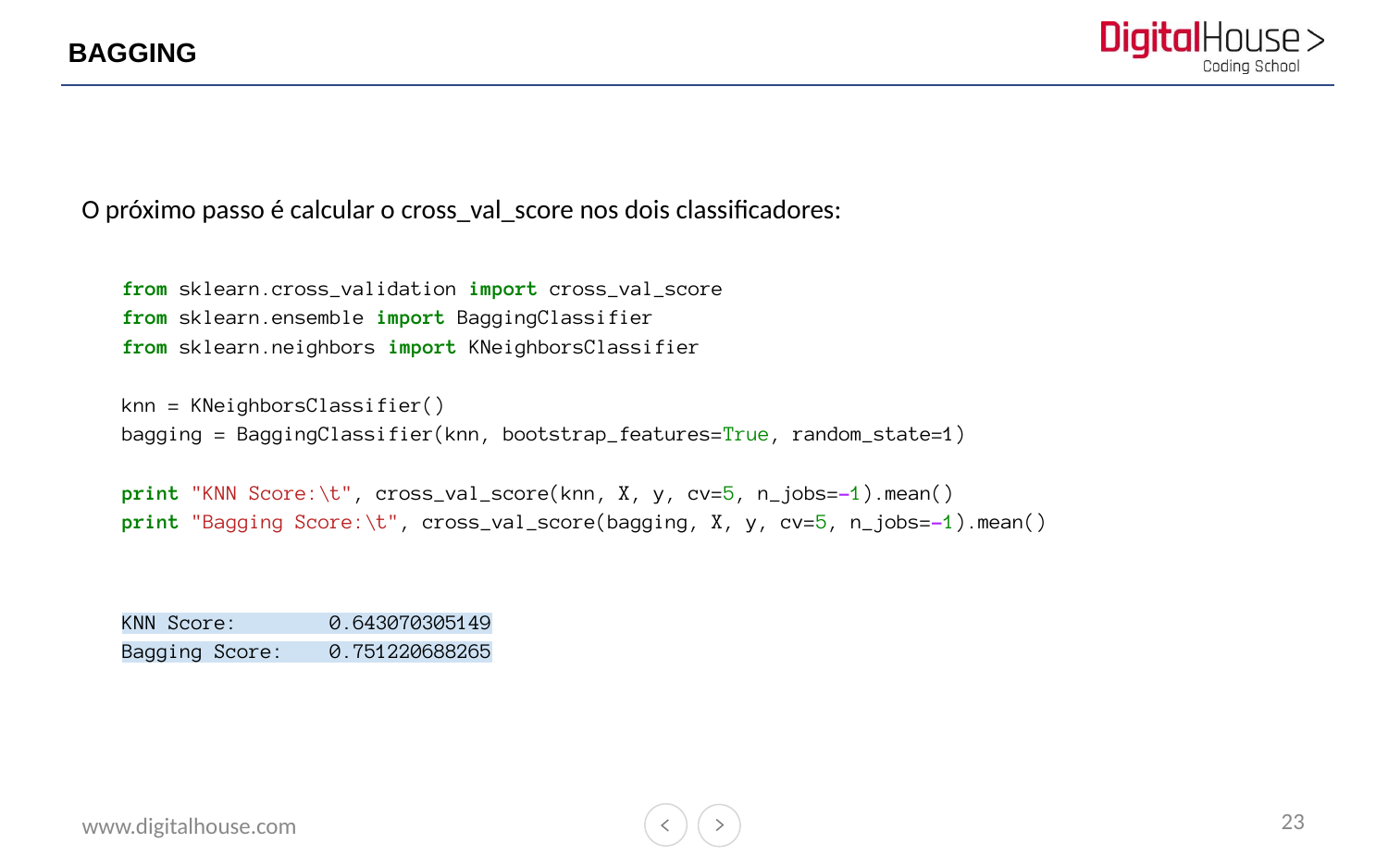

# BAGGING
O próximo passo é calcular o cross_val_score nos dois classificadores:

from sklearn.cross_validation import cross_val_score
from sklearn.ensemble import BaggingClassifier
from sklearn.neighbors import KNeighborsClassifier
knn = KNeighborsClassifier()
bagging = BaggingClassifier(knn, bootstrap_features=True, random_state=1)
print "KNN Score:\t", cross_val_score(knn, X, y, cv=5, n_jobs=-1).mean()
print "Bagging Score:\t", cross_val_score(bagging, X, y, cv=5, n_jobs=-1).mean()
KNN Score:        0.643070305149
Bagging Score:    0.751220688265

23